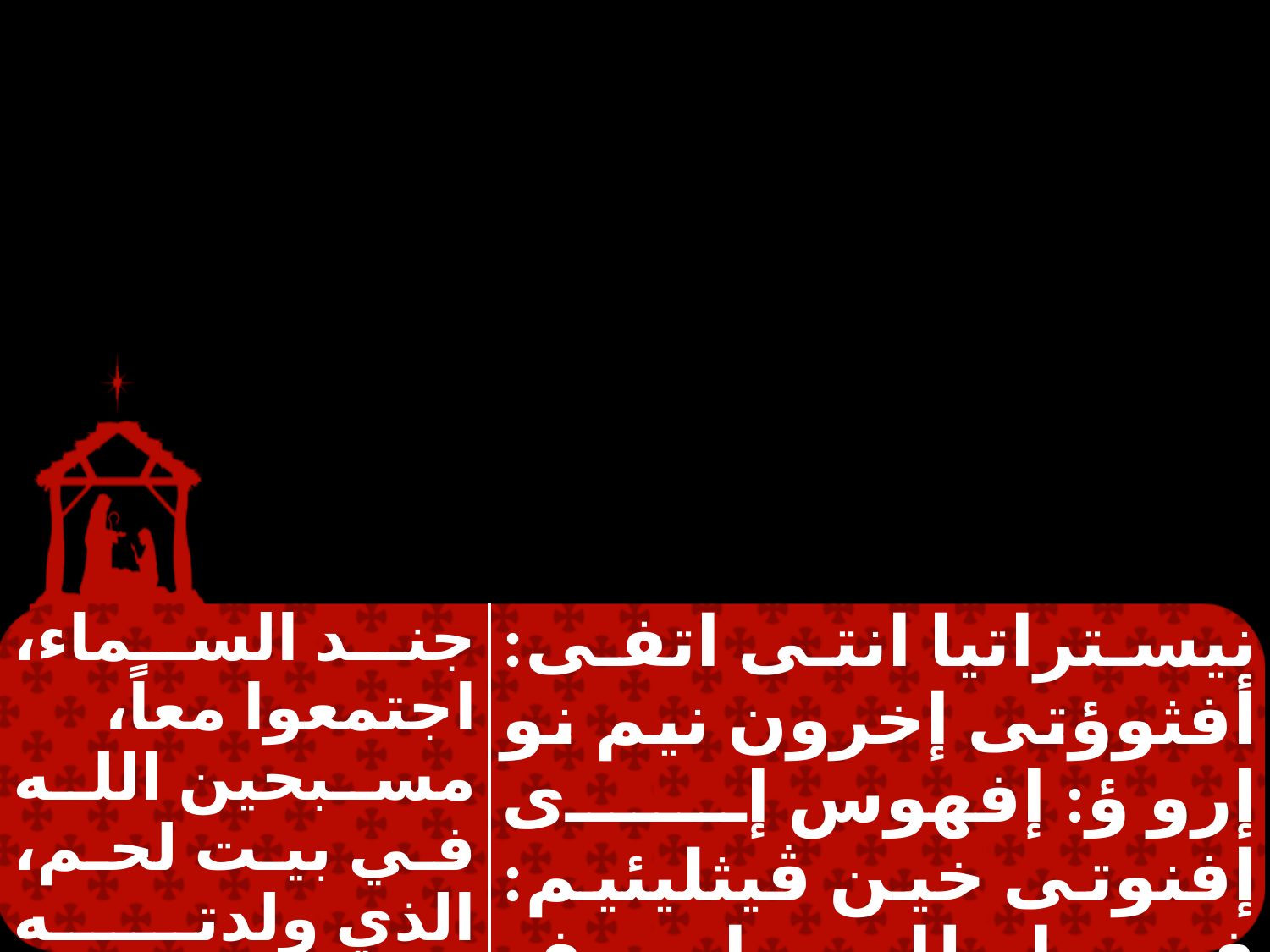

|  |  |
| --- | --- |
| جند السماء، اجتمعوا معاً، مسبحين الله في بيت لحم، الذي ولدته العذراء. | نيستراتيا انتى اتفى: أفثوؤتى إخرون نيم نو إرو ؤ: إفهوس إى إفنوتى خين ڤيثليئيم: في ايطاس ماسف إنچى تى بارثينوس. |